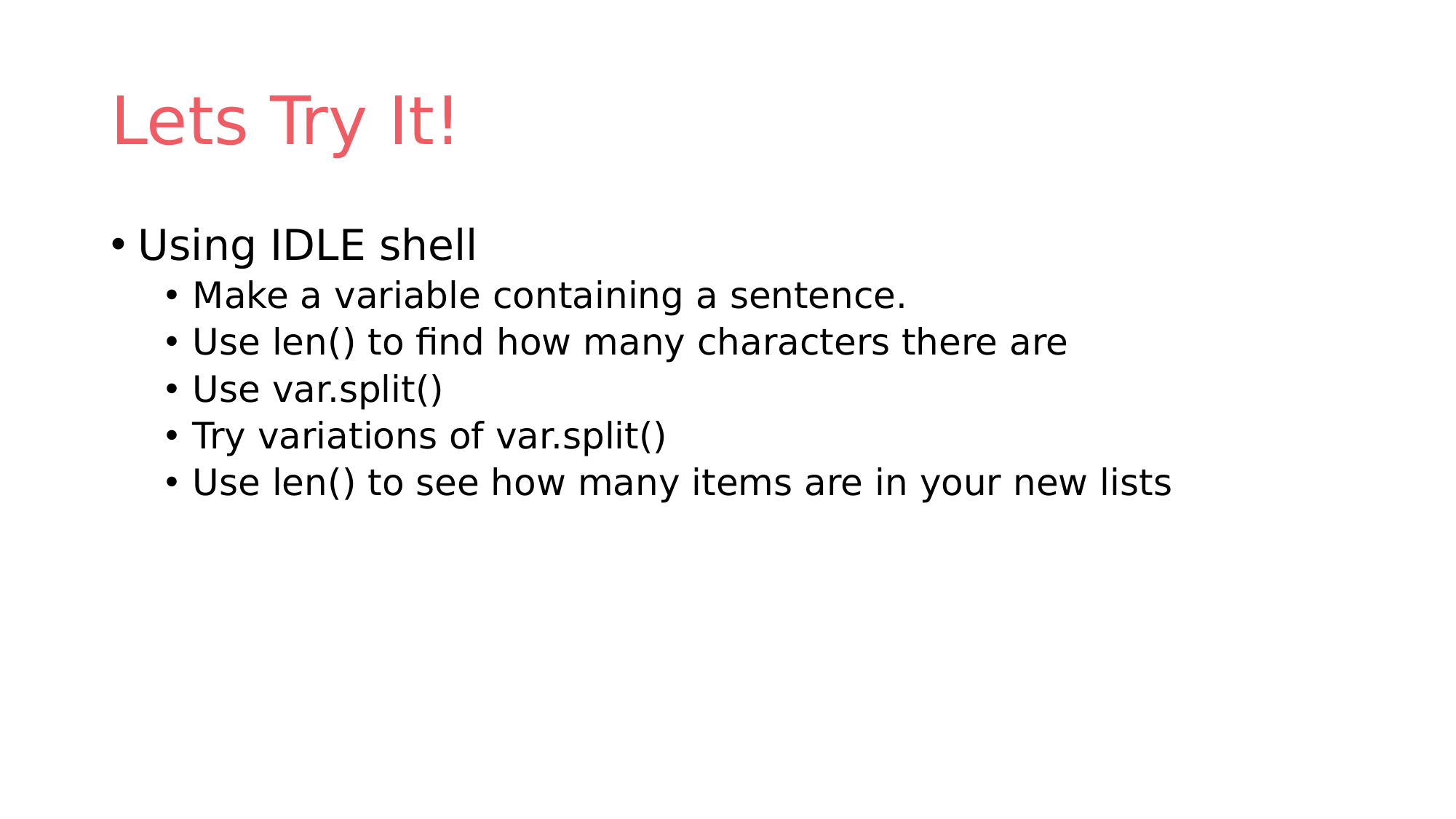

# Lets Try It!
Using IDLE shell
Make a variable containing a sentence.
Use len() to find how many characters there are
Use var.split()
Try variations of var.split()
Use len() to see how many items are in your new lists